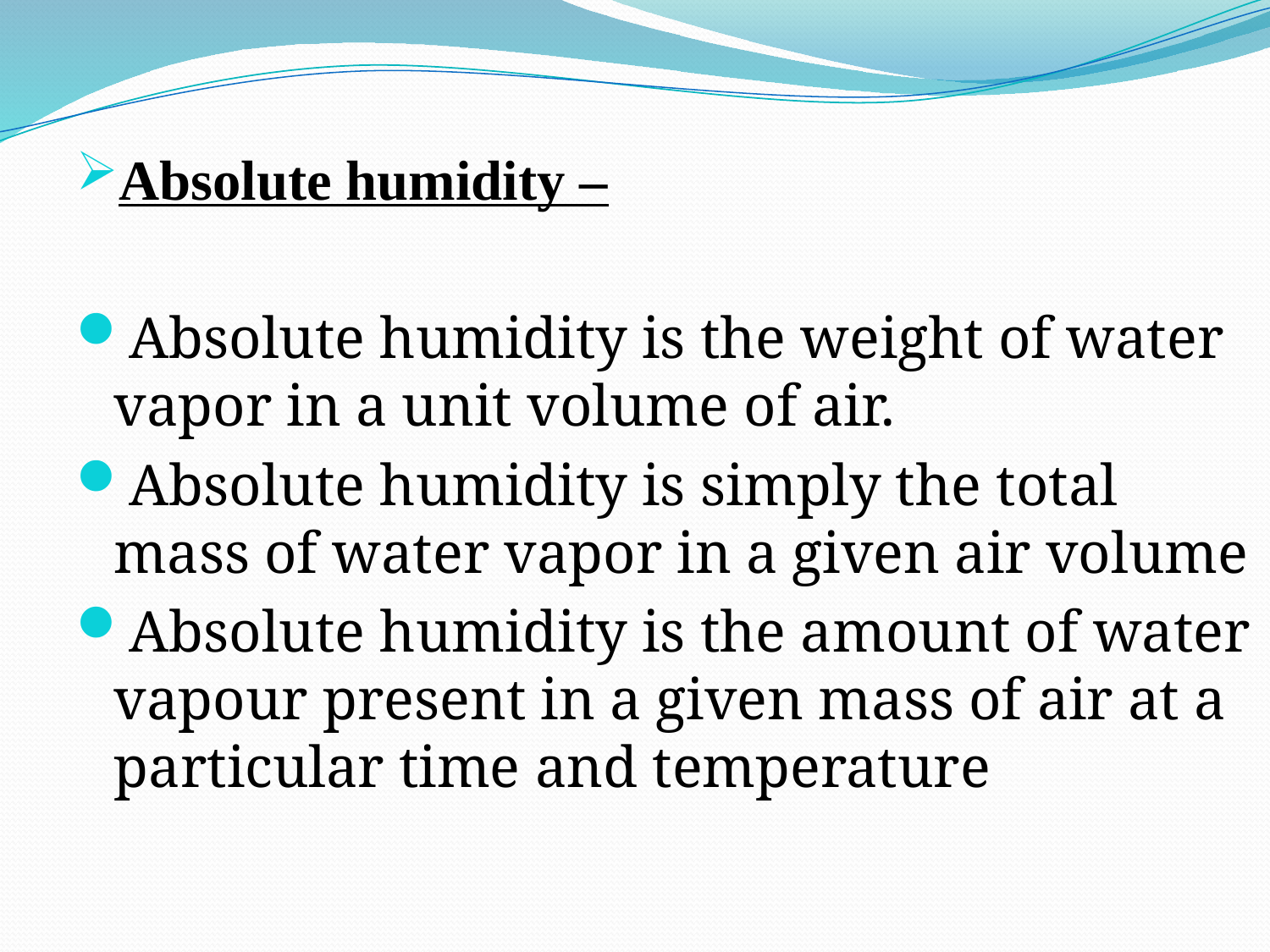

Absolute humidity –

Absolute humidity is the weight of water vapor in a unit volume of air.
Absolute humidity is simply the total mass of water vapor in a given air volume
Absolute humidity is the amount of water vapour present in a given mass of air at a particular time and temperature